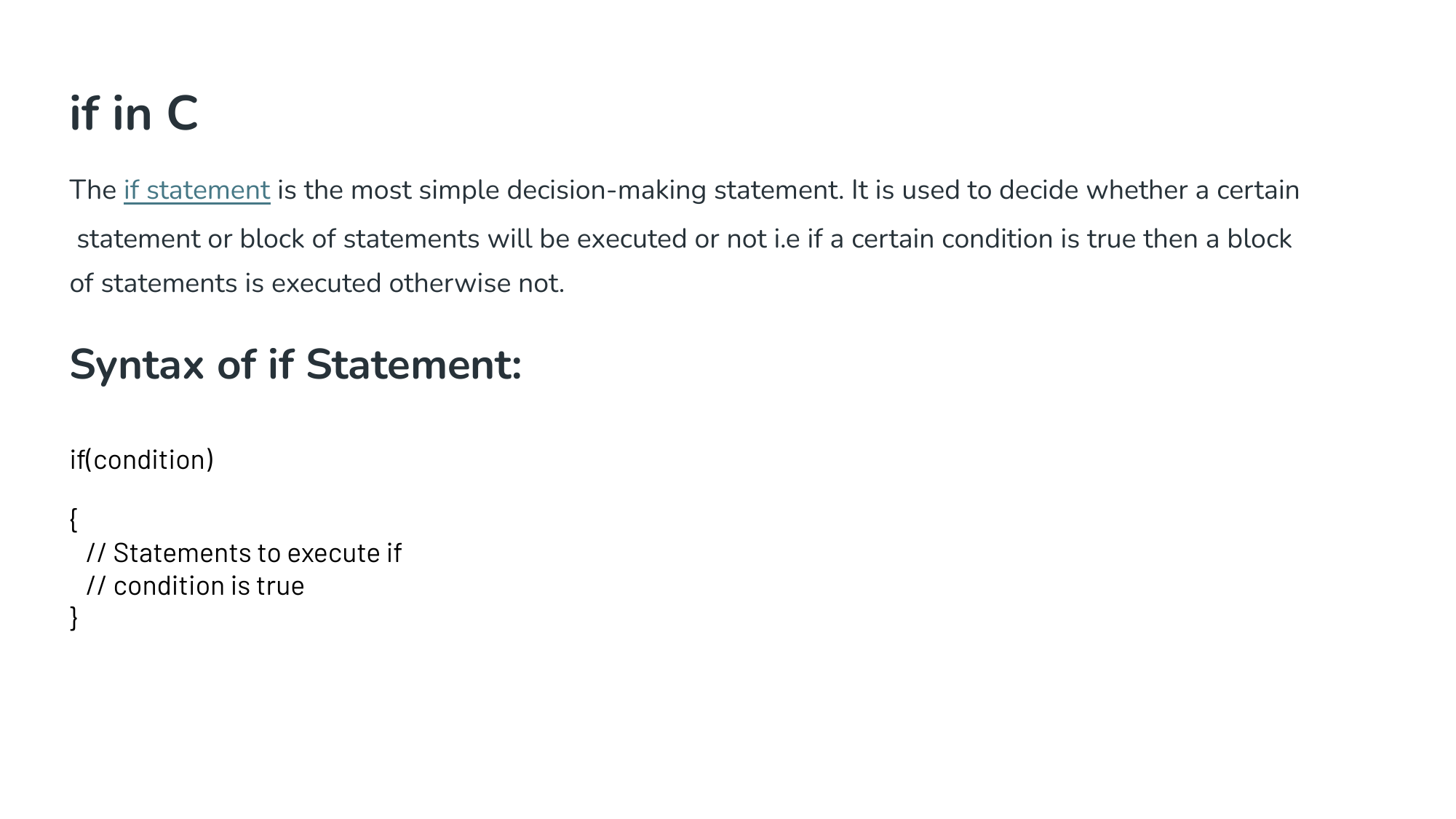

if in C

The if statement is the most simple decision-making statement. It is used to decide whether a certain
 statement or block of statements will be executed or not i.e if a certain condition is true then a block
of statements is executed otherwise not.
Syntax of if Statement:
if(condition)
{
   // Statements to execute if
   // condition is true
}